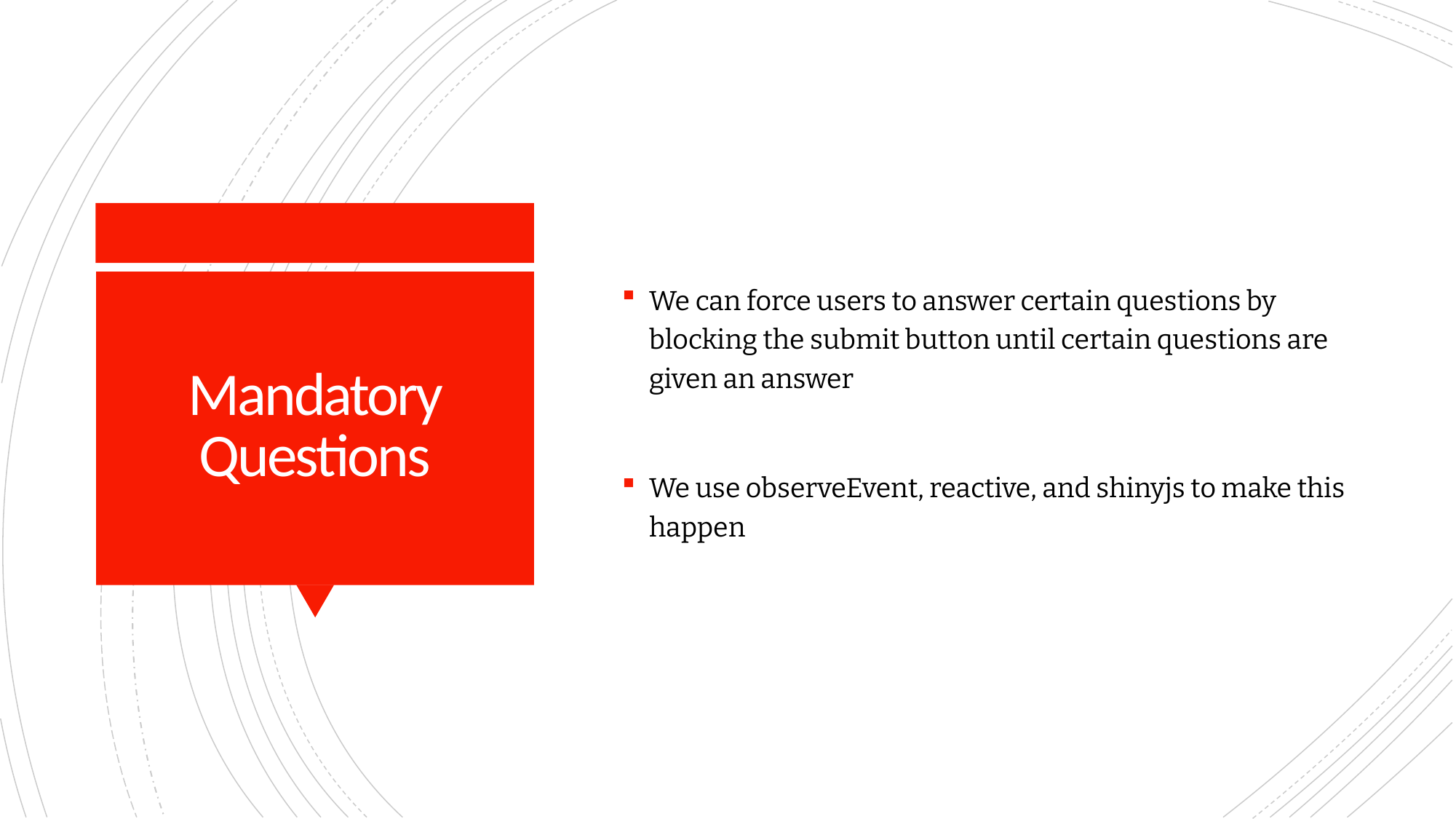

We can force users to answer certain questions by blocking the submit button until certain questions are given an answer

We use observeEvent, reactive, and shinyjs to make this happen
# Mandatory Questions